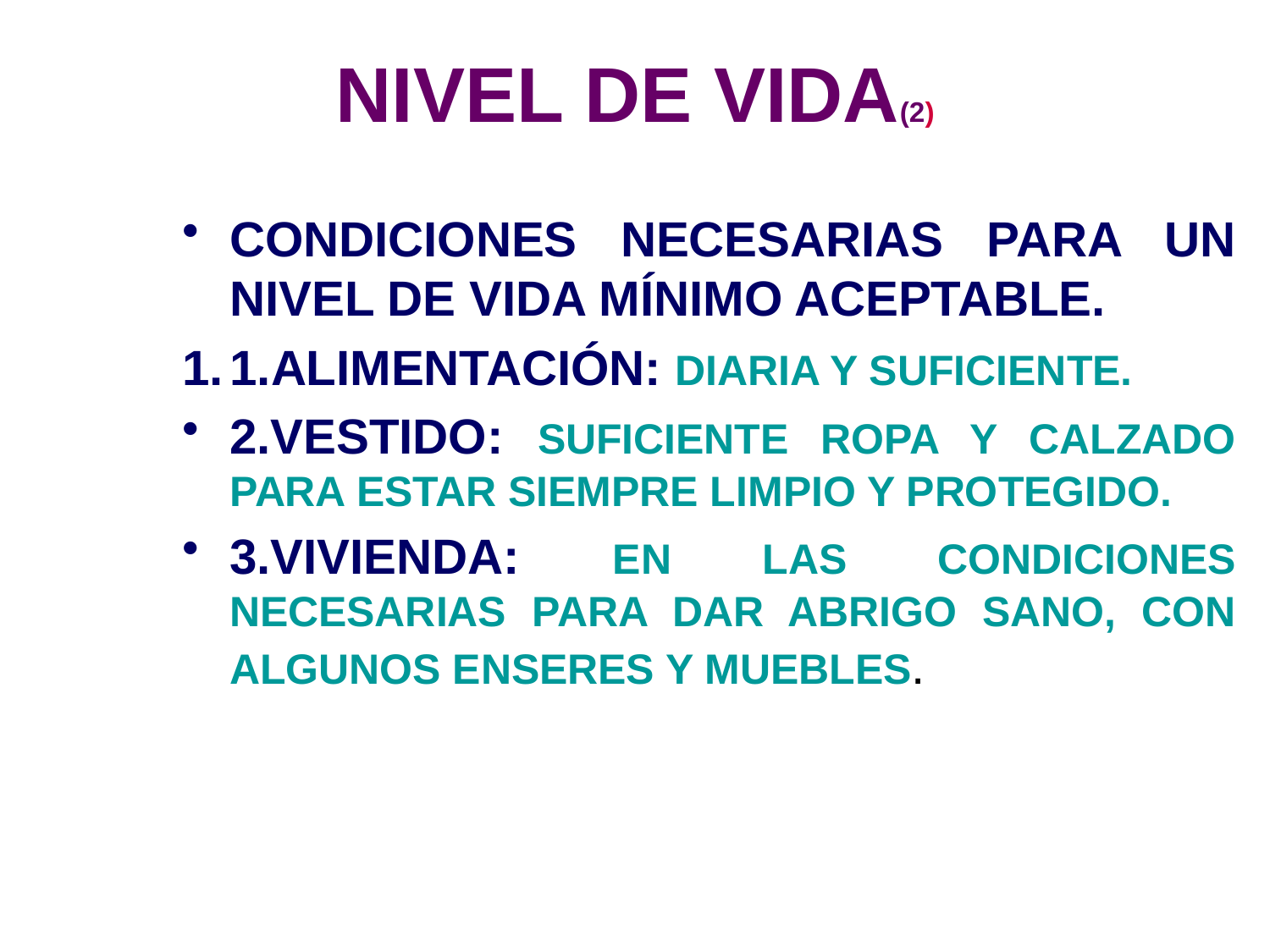

# NIVEL DE VIDA(2)
CONDICIONES NECESARIAS PARA UN NIVEL DE VIDA MÍNIMO ACEPTABLE.
1.ALIMENTACIÓN: DIARIA Y SUFICIENTE.
2.VESTIDO: SUFICIENTE ROPA Y CALZADO PARA ESTAR SIEMPRE LIMPIO Y PROTEGIDO.
3.VIVIENDA: EN LAS CONDICIONES NECESARIAS PARA DAR ABRIGO SANO, CON ALGUNOS ENSERES Y MUEBLES.